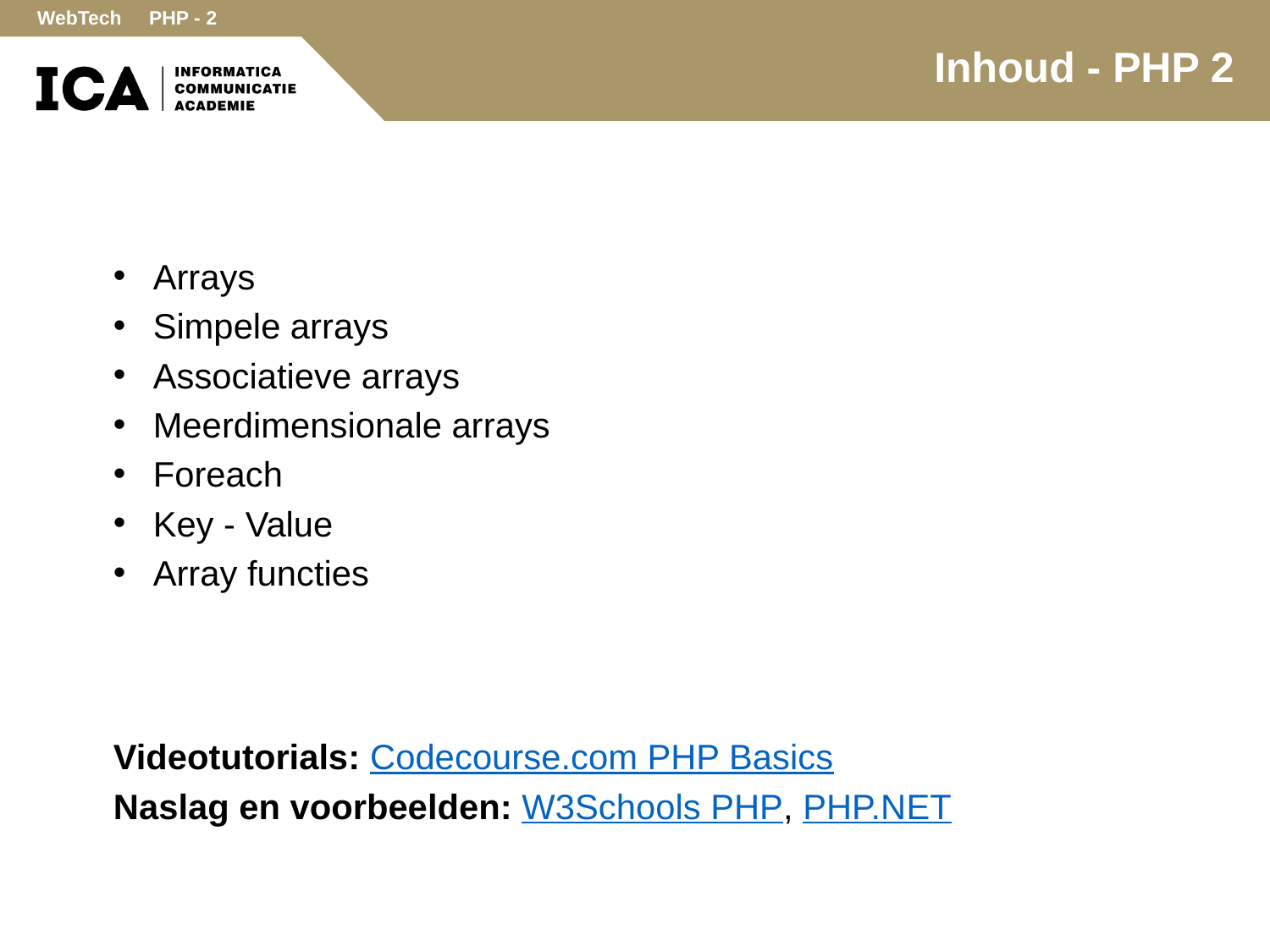

# Inhoud - PHP 2
Arrays
Simpele arrays
Associatieve arrays
Meerdimensionale arrays
Foreach
Key - Value
Array functies

Videotutorials: Codecourse.com PHP Basics
Naslag en voorbeelden: W3Schools PHP, PHP.NET